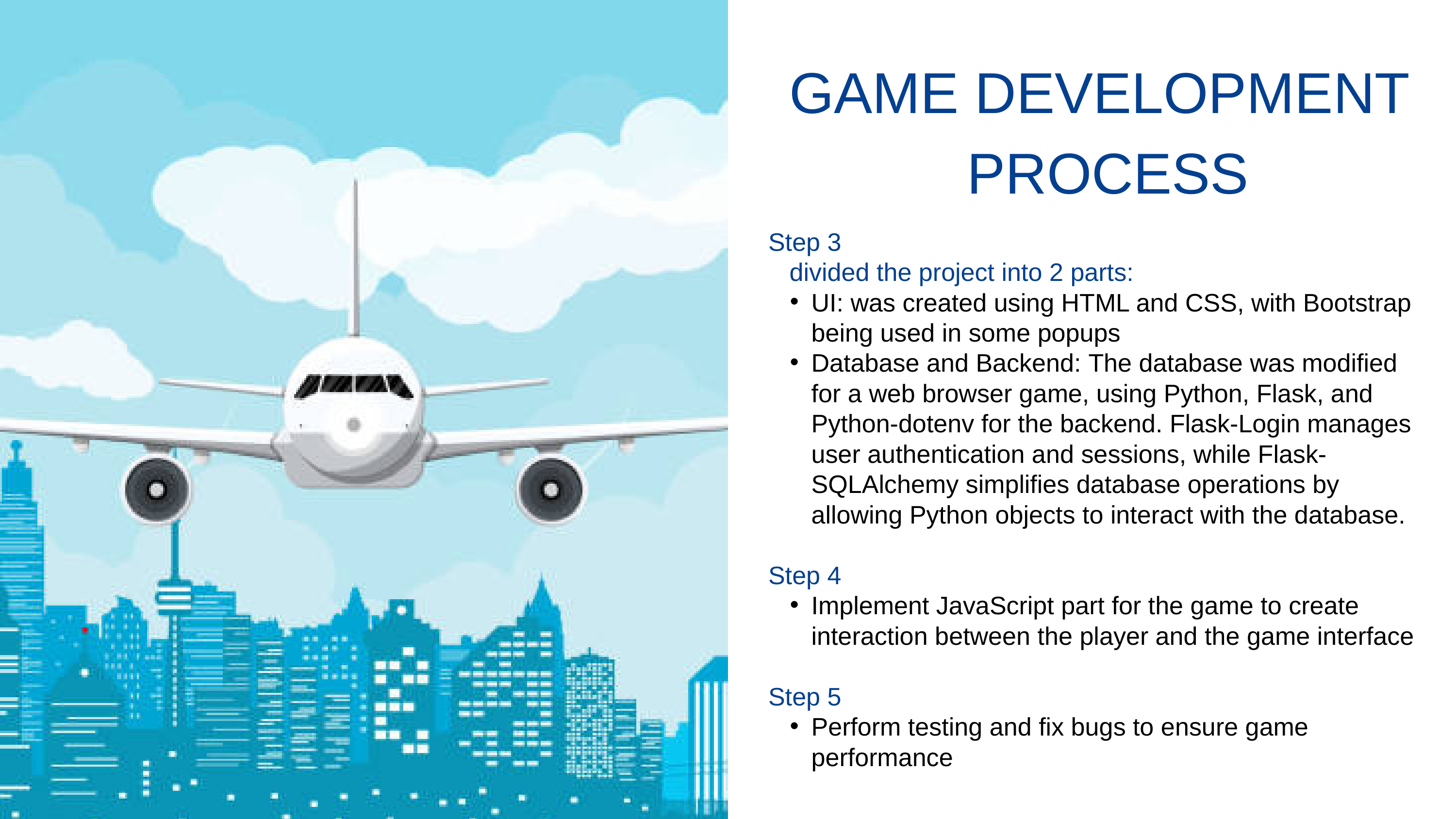

GAME DEVELOPMENT
 PROCESS
Step 3
   divided the project into 2 parts:
UI: was created using HTML and CSS, with Bootstrap being used in some popups
Database and Backend: The database was modified for a web browser game, using Python, Flask, and Python-dotenv for the backend. Flask-Login manages user authentication and sessions, while Flask-SQLAlchemy simplifies database operations by allowing Python objects to interact with the database.

Step 4
Implement JavaScript part for the game to create interaction between the player and the game interface

Step 5
Perform testing and fix bugs to ensure game performance